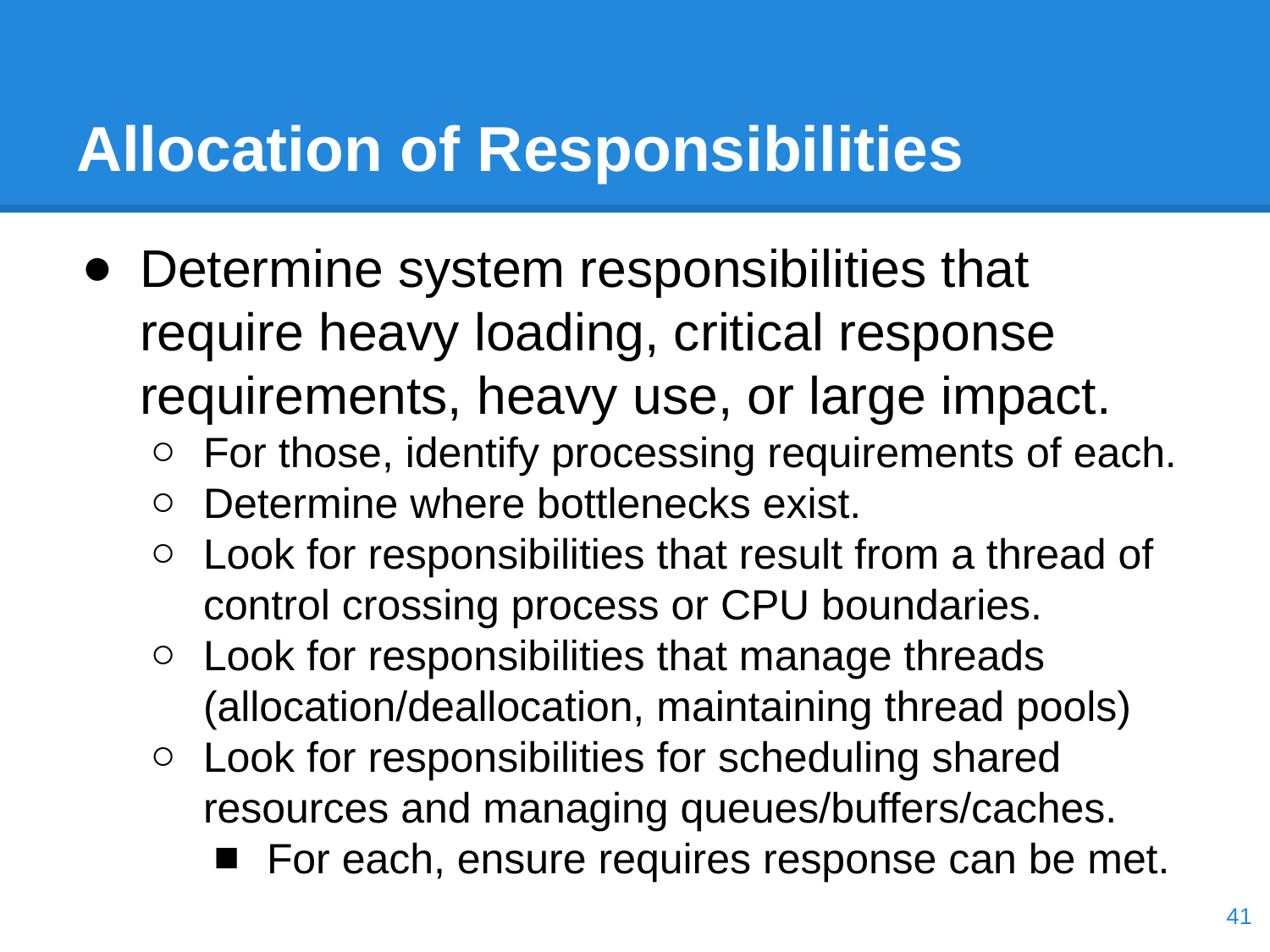

# Allocation of Responsibilities
Determine system responsibilities that require heavy loading, critical response requirements, heavy use, or large impact.
For those, identify processing requirements of each.
Determine where bottlenecks exist.
Look for responsibilities that result from a thread of control crossing process or CPU boundaries.
Look for responsibilities that manage threads (allocation/deallocation, maintaining thread pools)
Look for responsibilities for scheduling shared resources and managing queues/buffers/caches.
For each, ensure requires response can be met.
41